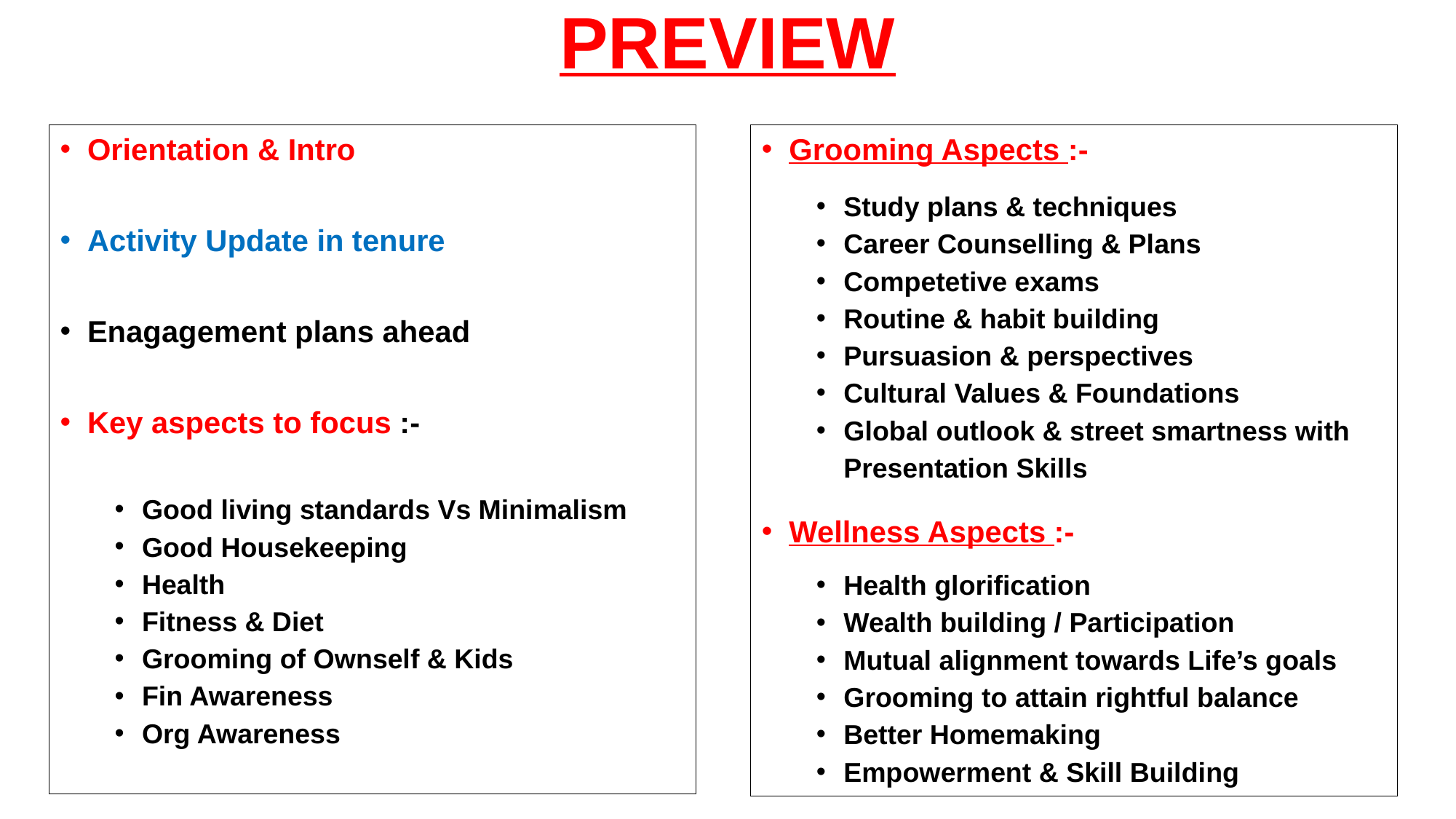

# PREVIEW
Orientation & Intro

Activity Update in tenure

Enagagement plans ahead

Key aspects to focus :-

Good living standards Vs Minimalism
Good Housekeeping
Health
Fitness & Diet
Grooming of Ownself & Kids
Fin Awareness
Org Awareness

Grooming Aspects :-

Study plans & techniques
Career Counselling & Plans
Competetive exams
Routine & habit building
Pursuasion & perspectives
Cultural Values & Foundations
Global outlook & street smartness with Presentation Skills

Wellness Aspects :-

Health glorification
Wealth building / Participation
Mutual alignment towards Life’s goals
Grooming to attain rightful balance
Better Homemaking
Empowerment & Skill Building